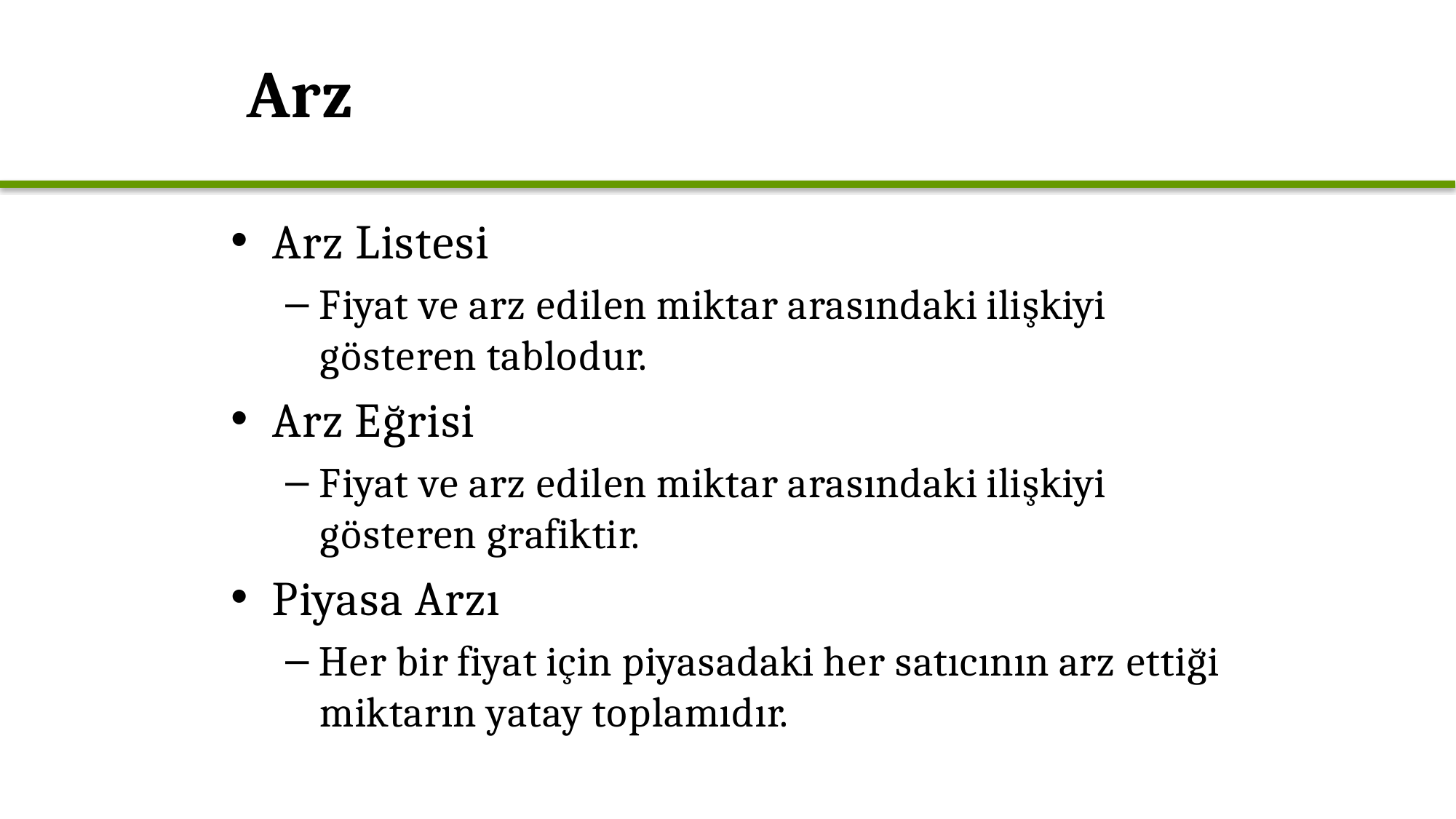

# Arz
Arz Listesi
Fiyat ve arz edilen miktar arasındaki ilişkiyi gösteren tablodur.
Arz Eğrisi
Fiyat ve arz edilen miktar arasındaki ilişkiyi gösteren grafiktir.
Piyasa Arzı
Her bir fiyat için piyasadaki her satıcının arz ettiği miktarın yatay toplamıdır.